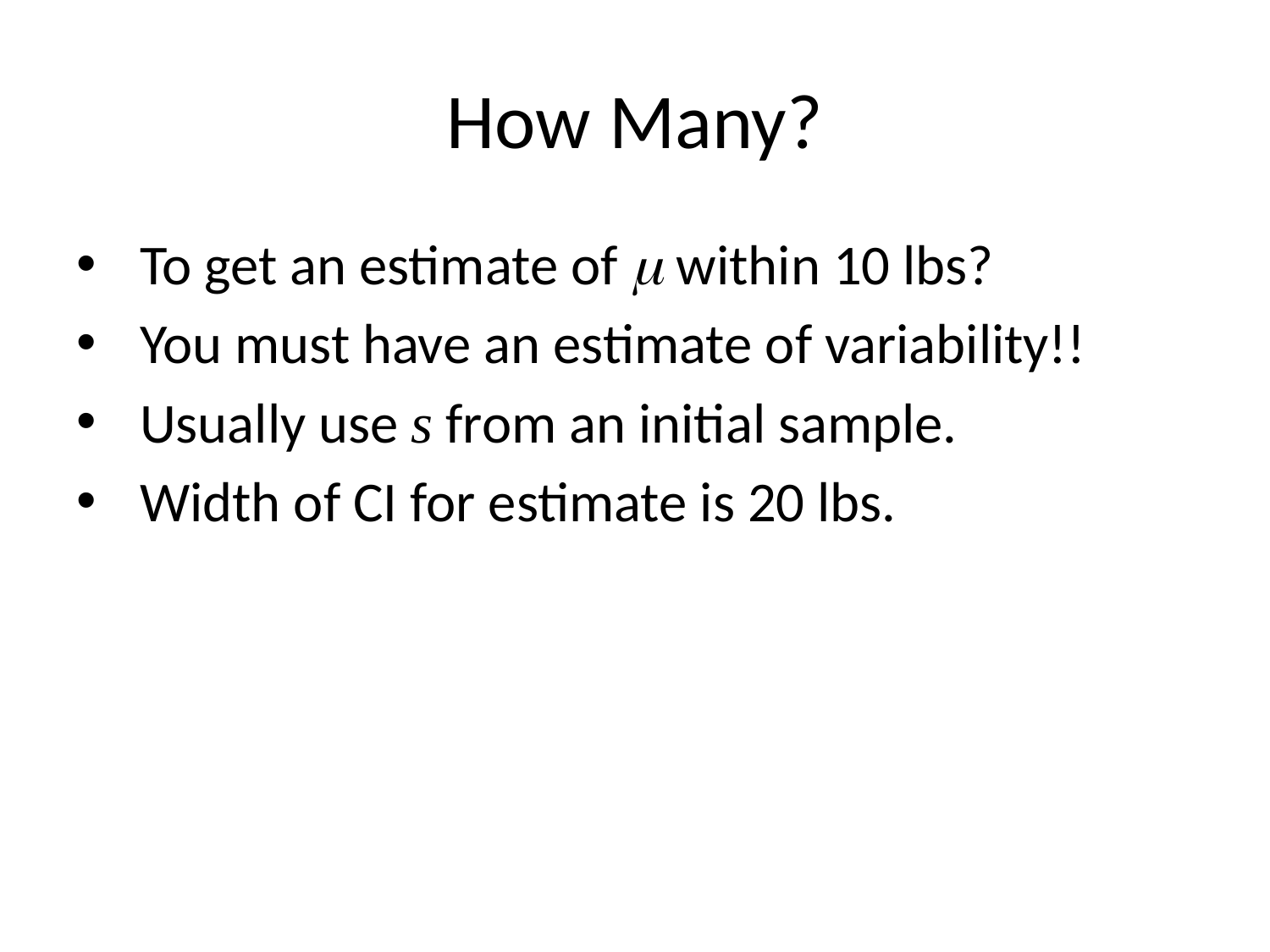

# How Many?
To get an estimate of μ within 10 lbs?
You must have an estimate of variability!!
Usually use s from an initial sample.
Width of CI for estimate is 20 lbs.